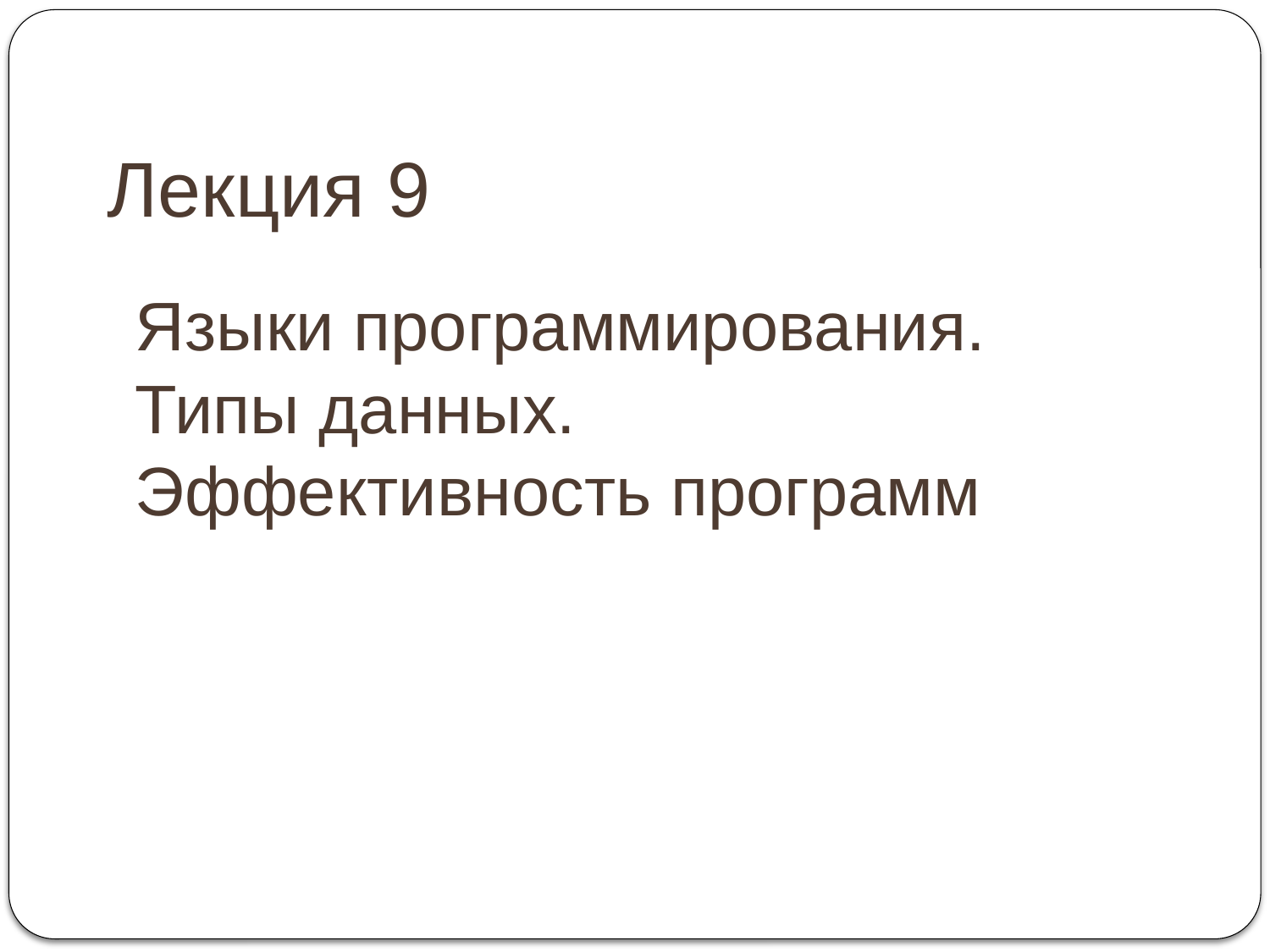

# Лекция 9
   Языки программирования. Типы данных. Эффективность программ